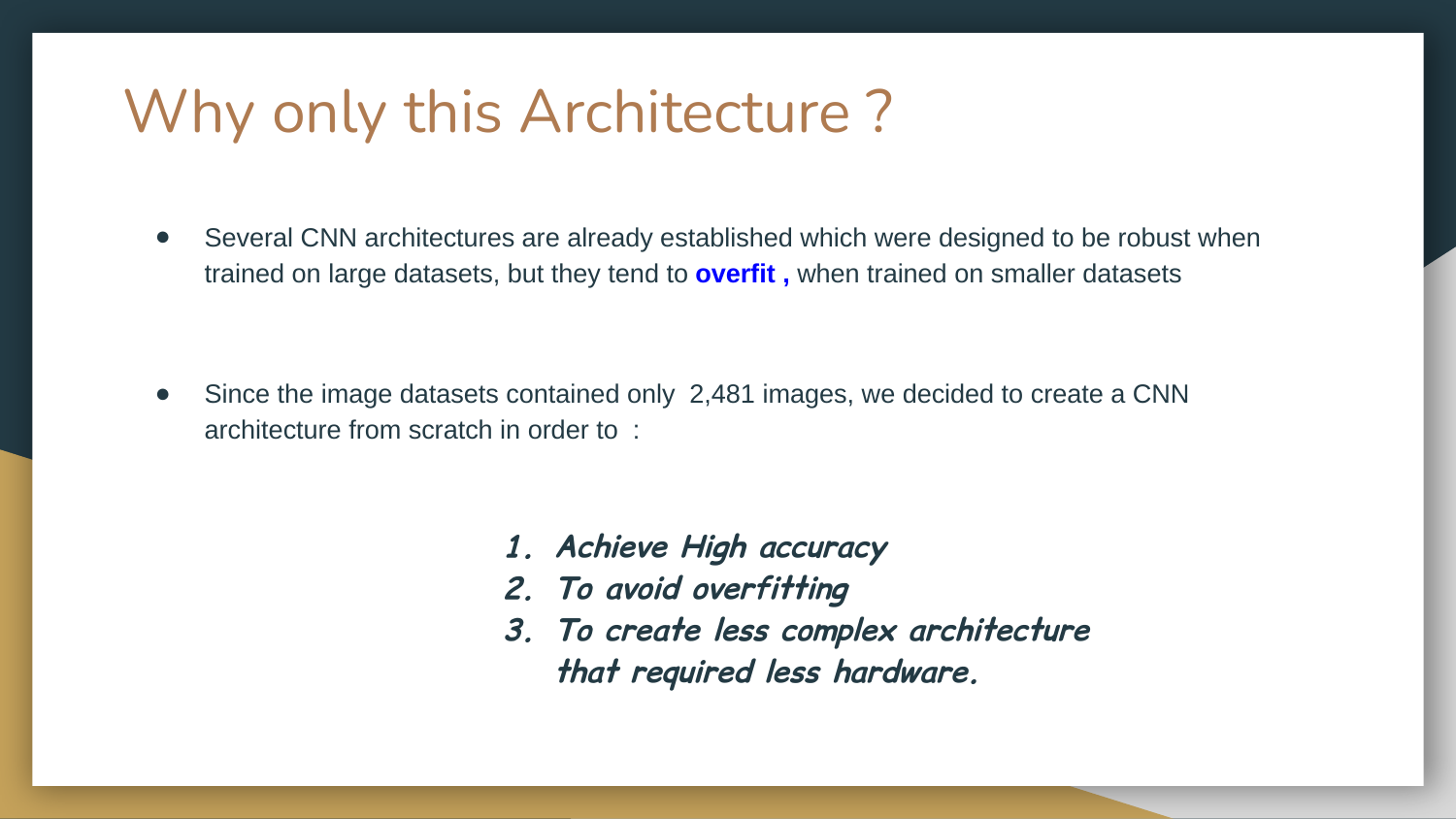

# Why only this Architecture ?
Several CNN architectures are already established which were designed to be robust when trained on large datasets, but they tend to overfit , when trained on smaller datasets

Since the image datasets contained only  2,481 images, we decided to create a CNN architecture from scratch in order to  :

Achieve High accuracy
To avoid overfitting
To create less complex architecture that required less hardware.